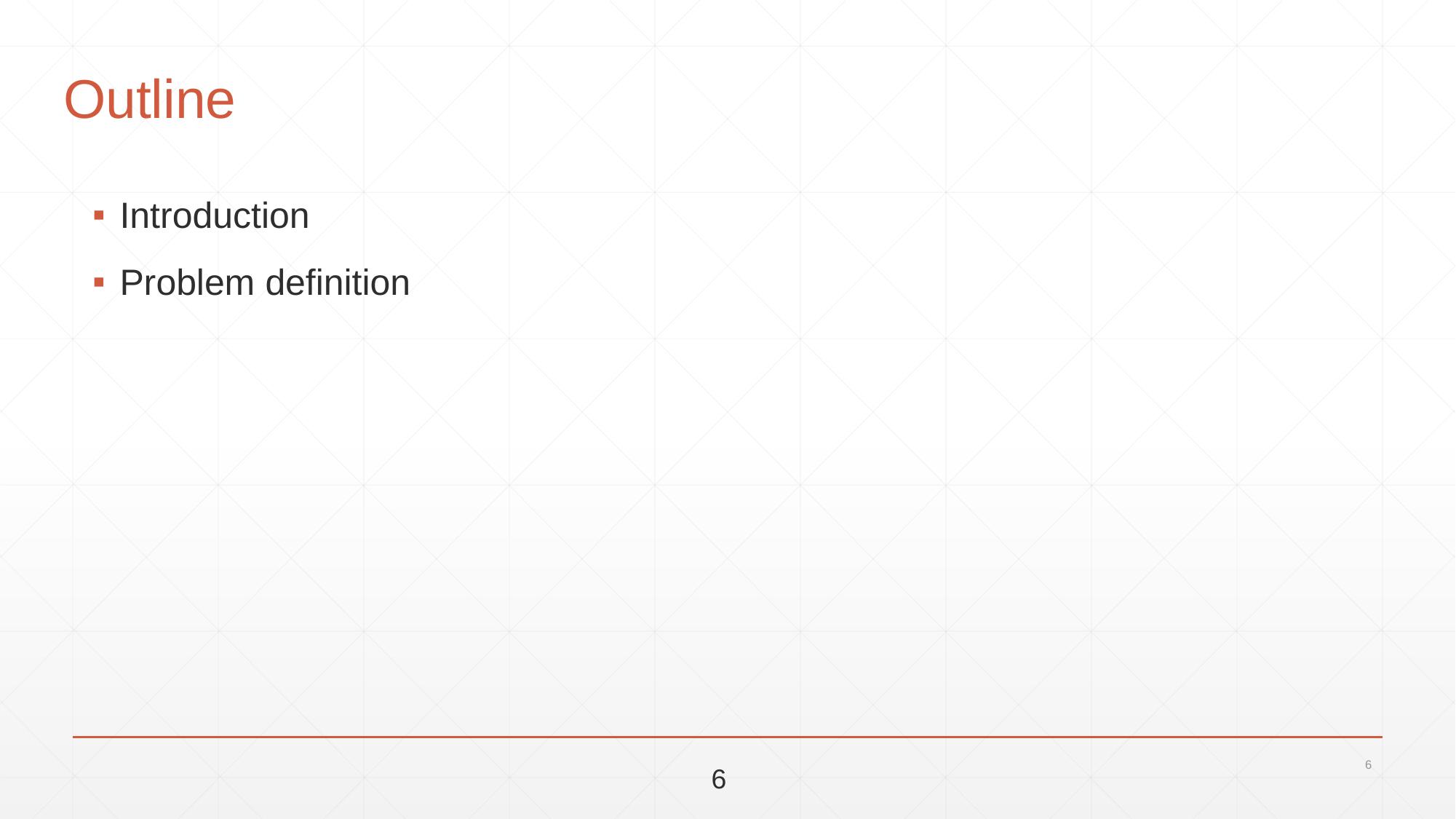

# Outline
Introduction
Problem definition
6
6